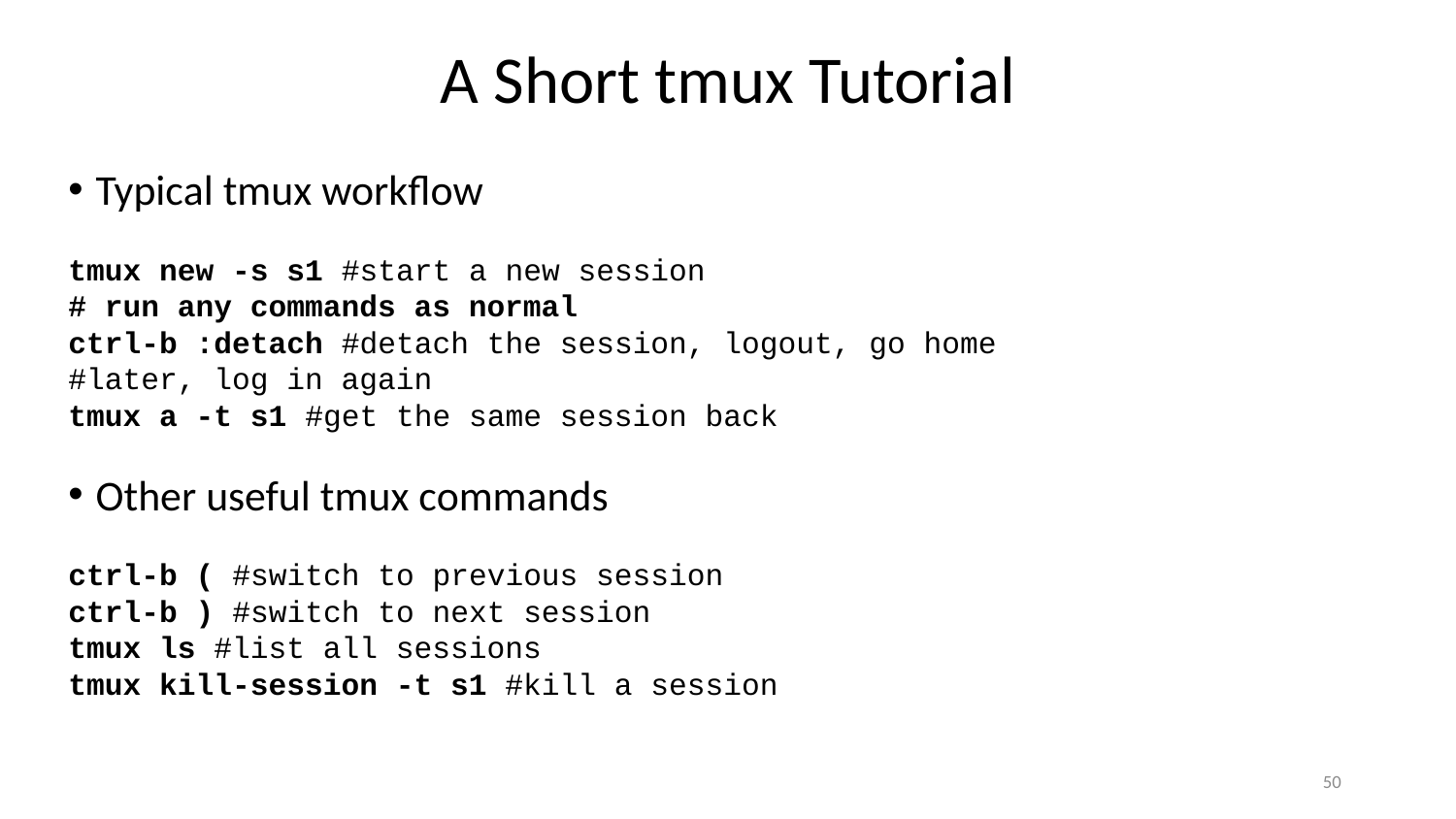

# A Short tmux Tutorial
Typical tmux workflow

tmux new -s s1 #start a new session
# run any commands as normal
ctrl-b :detach #detach the session, logout, go home
#later, log in again
tmux a -t s1 #get the same session back

Other useful tmux commands

ctrl-b ( #switch to previous session
ctrl-b ) #switch to next session
tmux ls #list all sessions
tmux kill-session -t s1 #kill a session

50